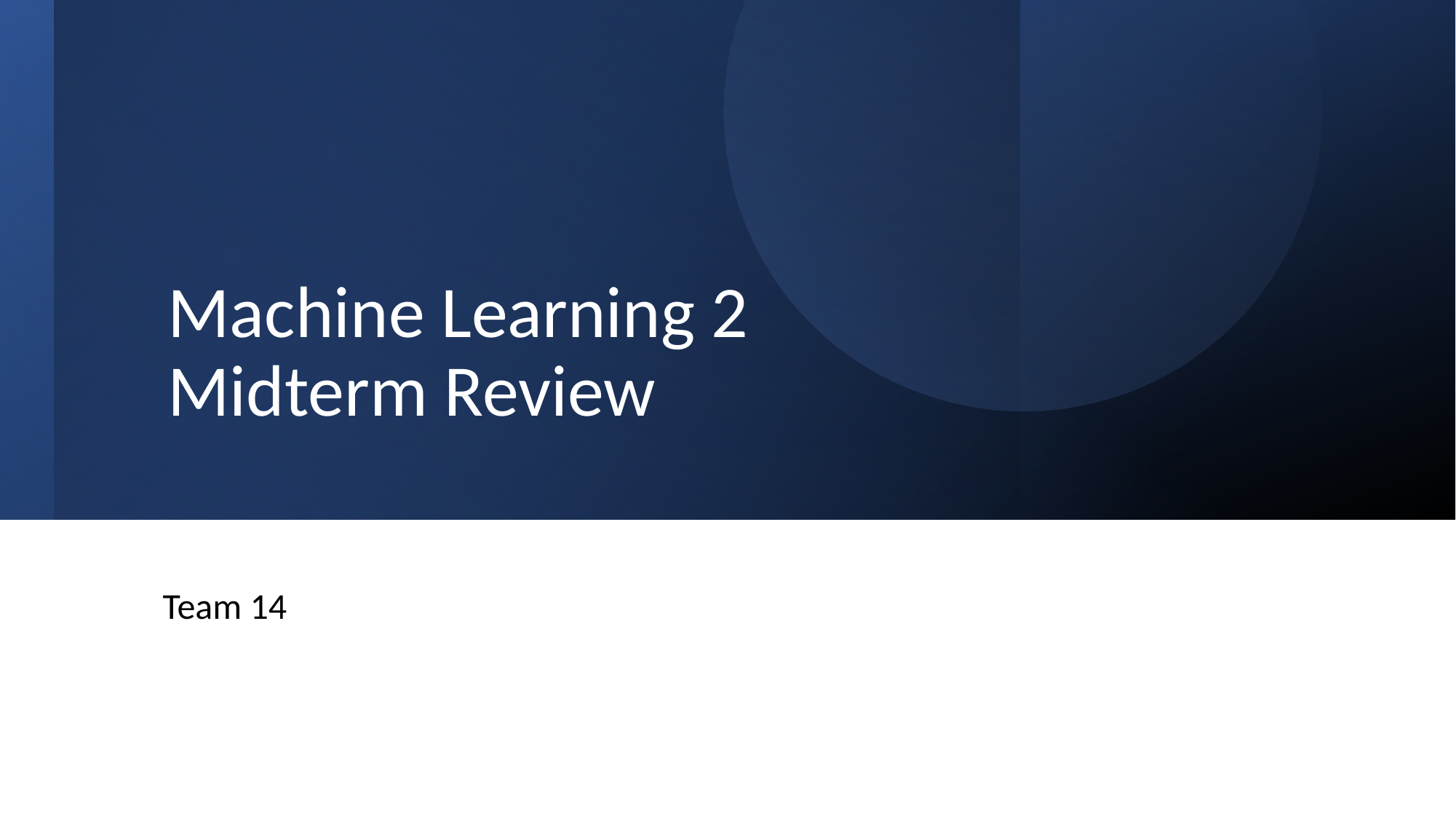

# Machine Learning 2 Midterm Review
Team 14